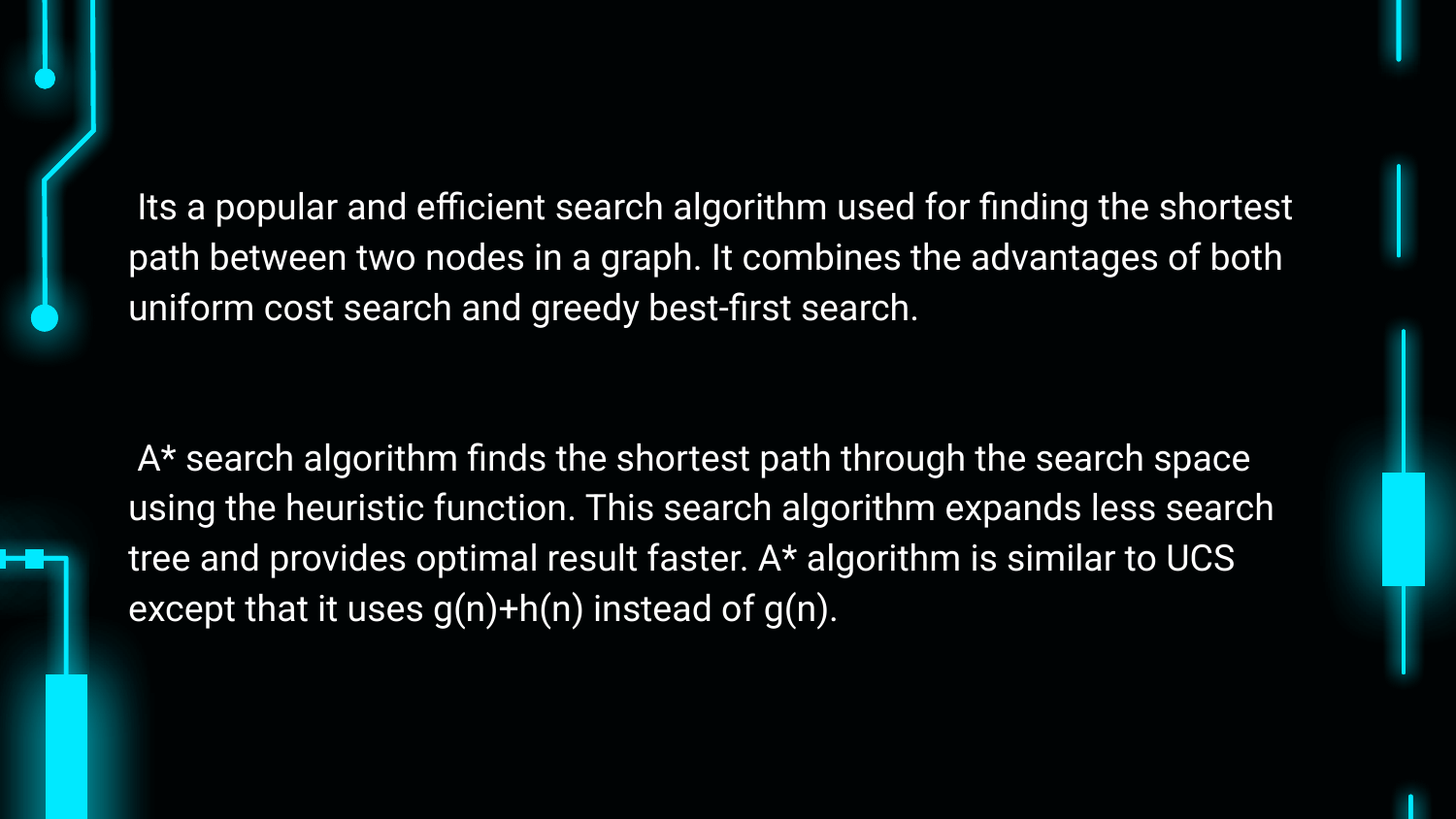

Its a popular and efficient search algorithm used for finding the shortest path between two nodes in a graph. It combines the advantages of both uniform cost search and greedy best-first search.

 A* search algorithm finds the shortest path through the search space using the heuristic function. This search algorithm expands less search tree and provides optimal result faster. A* algorithm is similar to UCS except that it uses g(n)+h(n) instead of g(n).